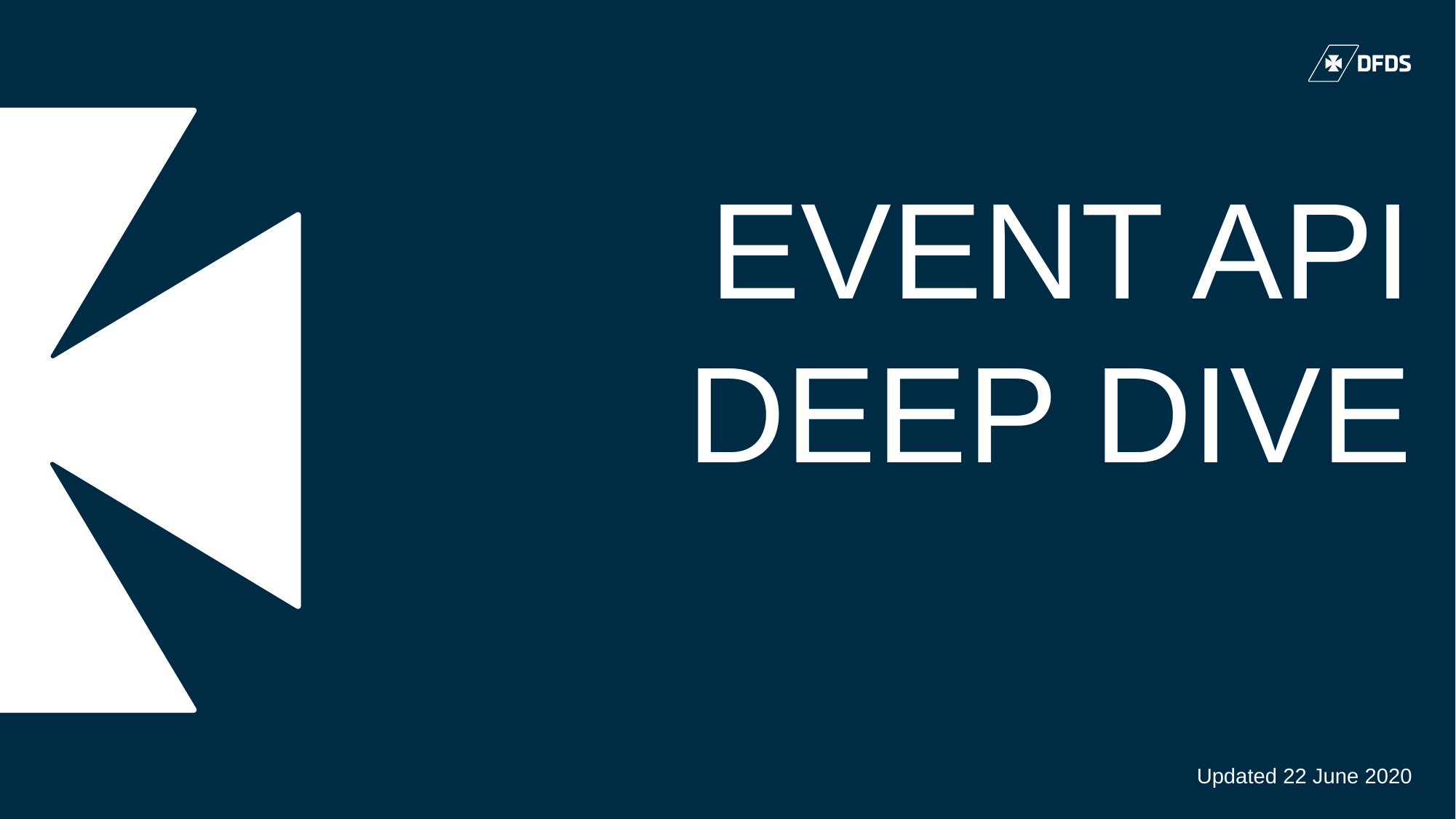

# Event API Deep Dive Updated 22 June 2020